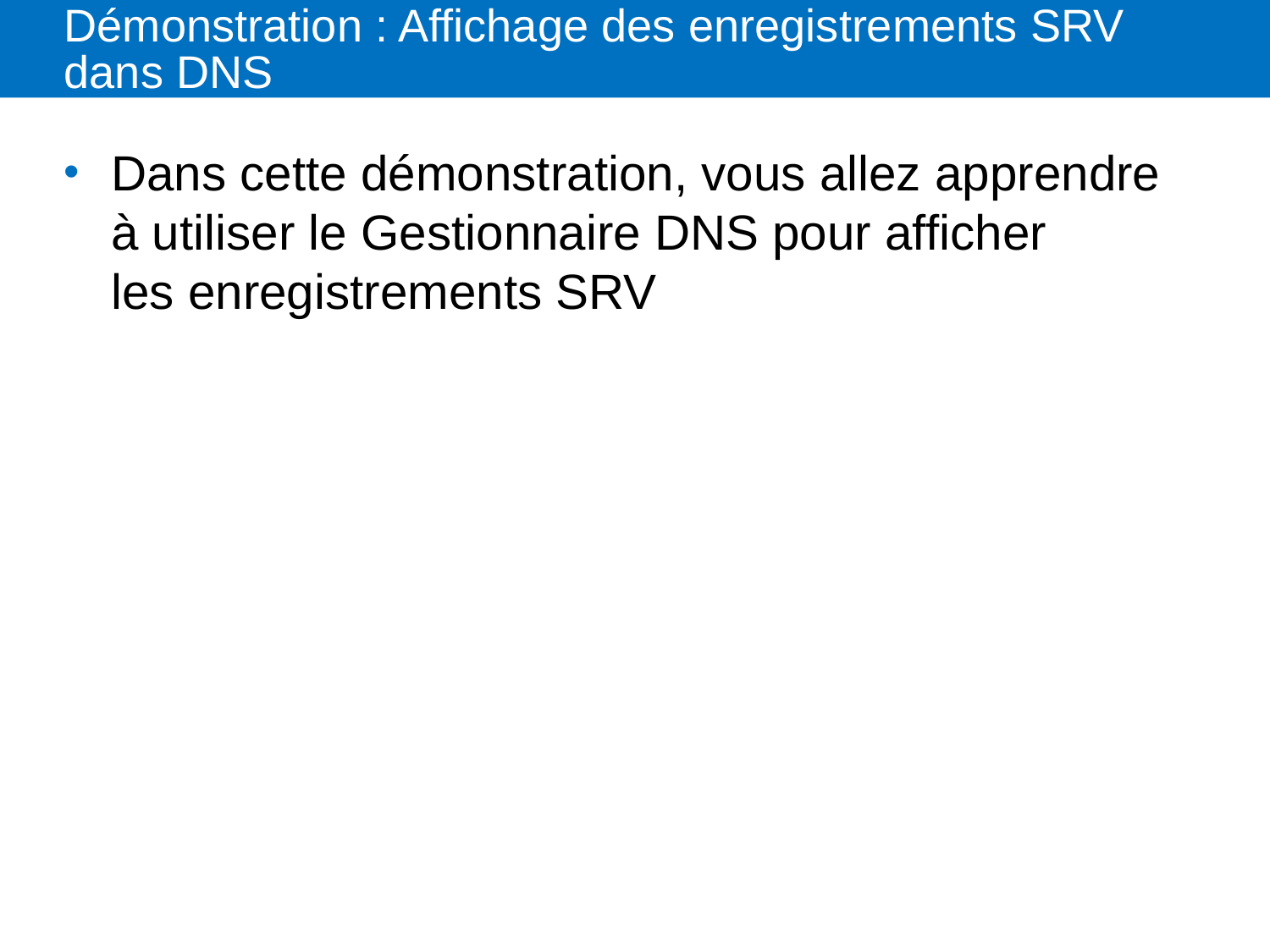

# Démonstration : Affichage des enregistrements SRV dans DNS
Dans cette démonstration, vous allez apprendre à utiliser le Gestionnaire DNS pour afficher les enregistrements SRV